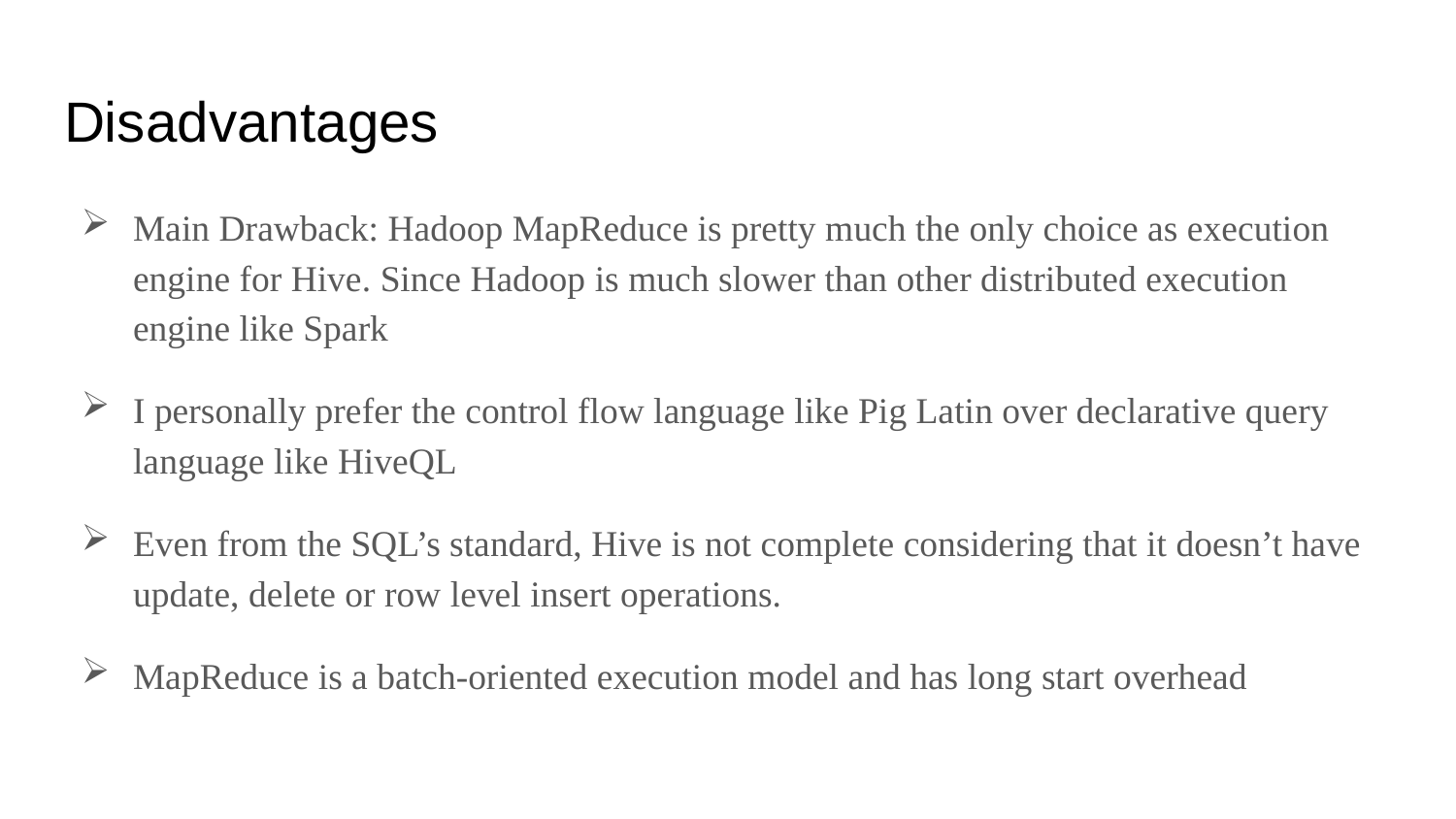

# Disadvantages
Main Drawback: Hadoop MapReduce is pretty much the only choice as execution engine for Hive. Since Hadoop is much slower than other distributed execution engine like Spark
I personally prefer the control flow language like Pig Latin over declarative query language like HiveQL
Even from the SQL’s standard, Hive is not complete considering that it doesn’t have update, delete or row level insert operations.
MapReduce is a batch-oriented execution model and has long start overhead